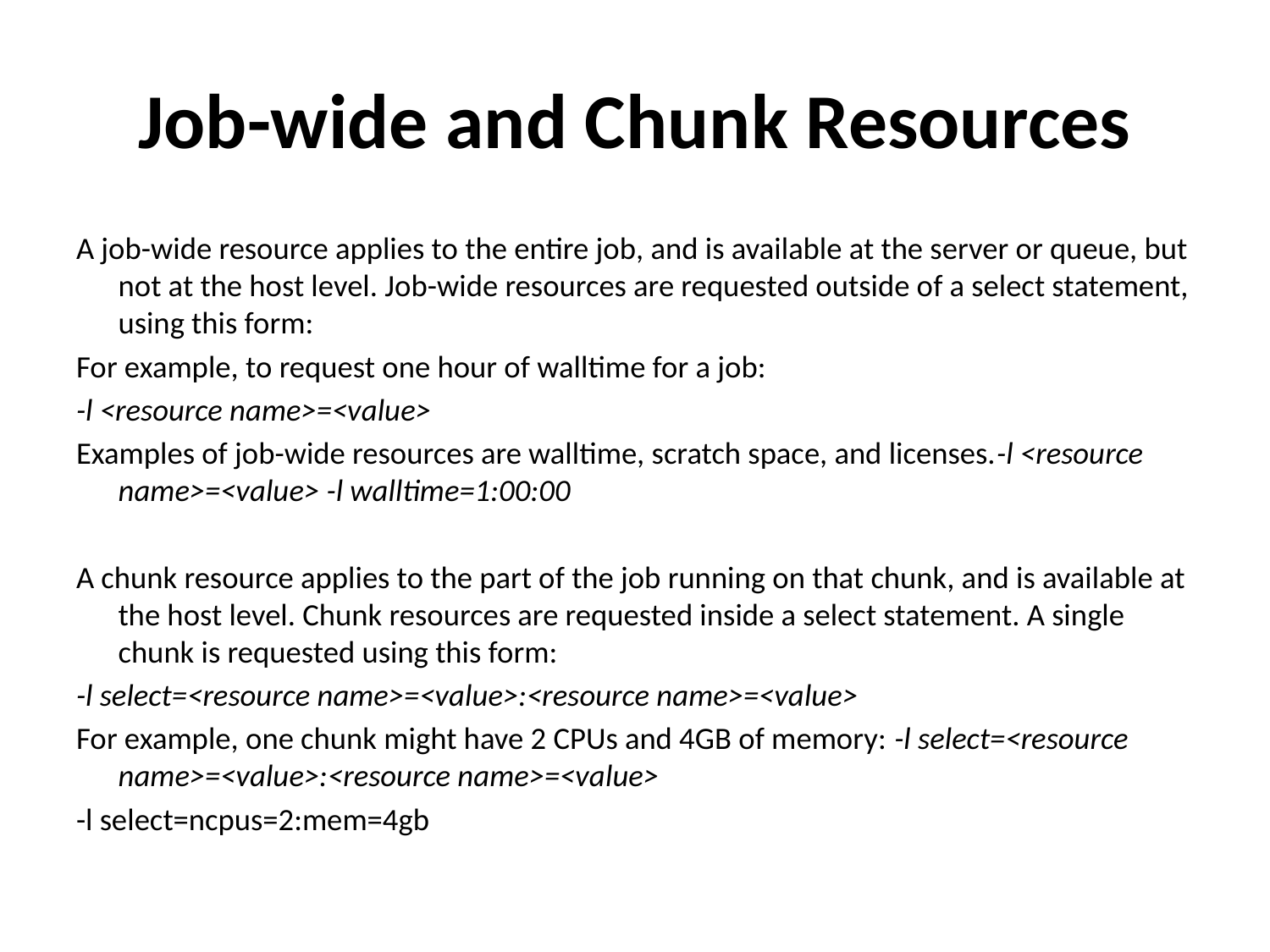

# Job-wide and Chunk Resources
A job-wide resource applies to the entire job, and is available at the server or queue, but not at the host level. Job-wide resources are requested outside of a select statement, using this form:
For example, to request one hour of walltime for a job:
-l <resource name>=<value>
Examples of job-wide resources are walltime, scratch space, and licenses.-l <resource name>=<value> -l walltime=1:00:00

A chunk resource applies to the part of the job running on that chunk, and is available at the host level. Chunk resources are requested inside a select statement. A single chunk is requested using this form:
-l select=<resource name>=<value>:<resource name>=<value>
For example, one chunk might have 2 CPUs and 4GB of memory: -l select=<resource name>=<value>:<resource name>=<value>
-l select=ncpus=2:mem=4gb